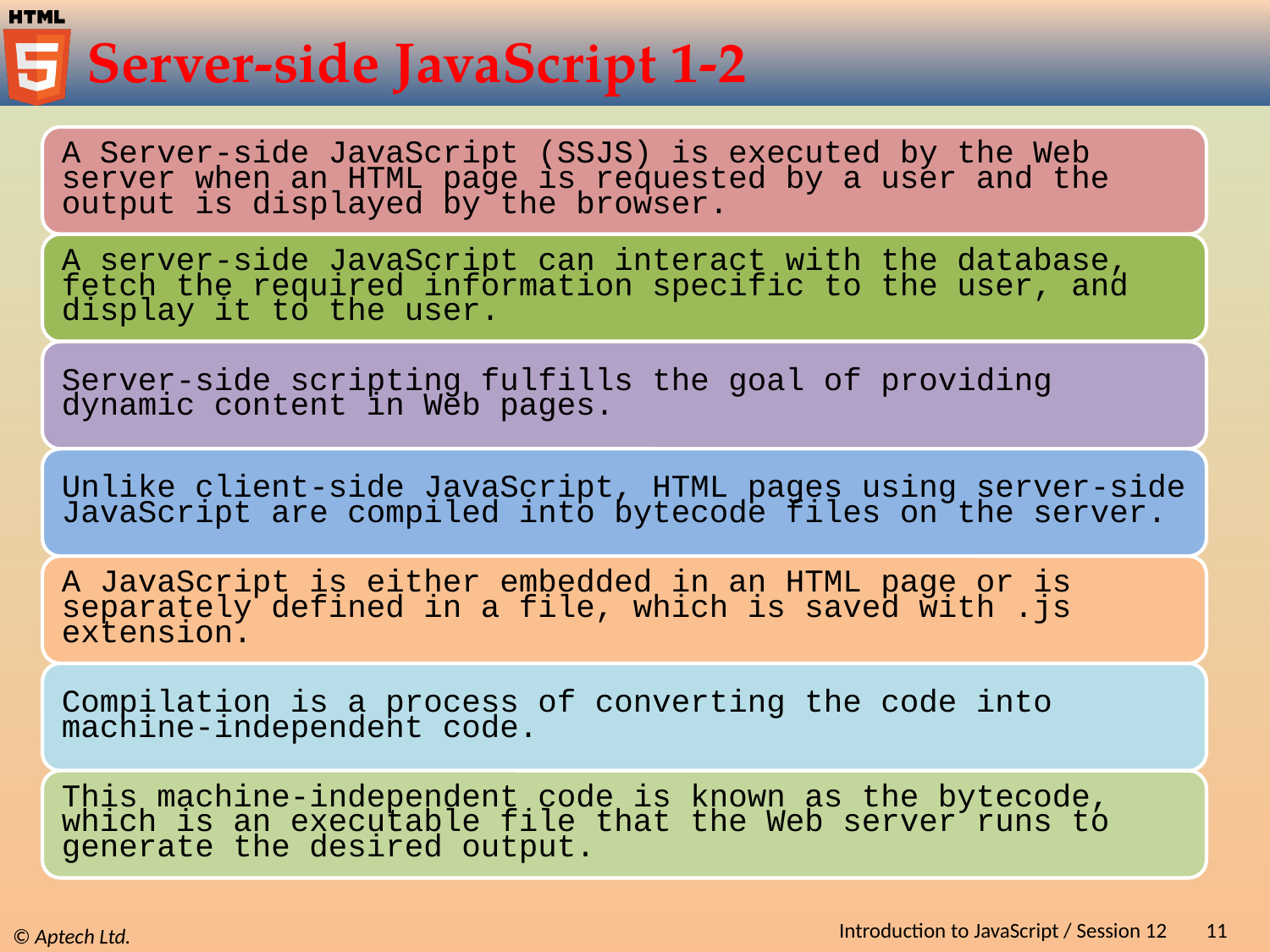

# Server-side JavaScript 1-2
A Server-side JavaScript (SSJS) is executed by the Web server when an HTML page is requested by a user and the output is displayed by the browser.
A server-side JavaScript can interact with the database, fetch the required information specific to the user, and display it to the user.
Server-side scripting fulfills the goal of providing dynamic content in Web pages.
Unlike client-side JavaScript, HTML pages using server-side JavaScript are compiled into bytecode files on the server.
A JavaScript is either embedded in an HTML page or is separately defined in a file, which is saved with .js extension.
Compilation is a process of converting the code into machine-independent code.
This machine-independent code is known as the bytecode, which is an executable file that the Web server runs to generate the desired output.
Introduction to JavaScript / Session 12
11